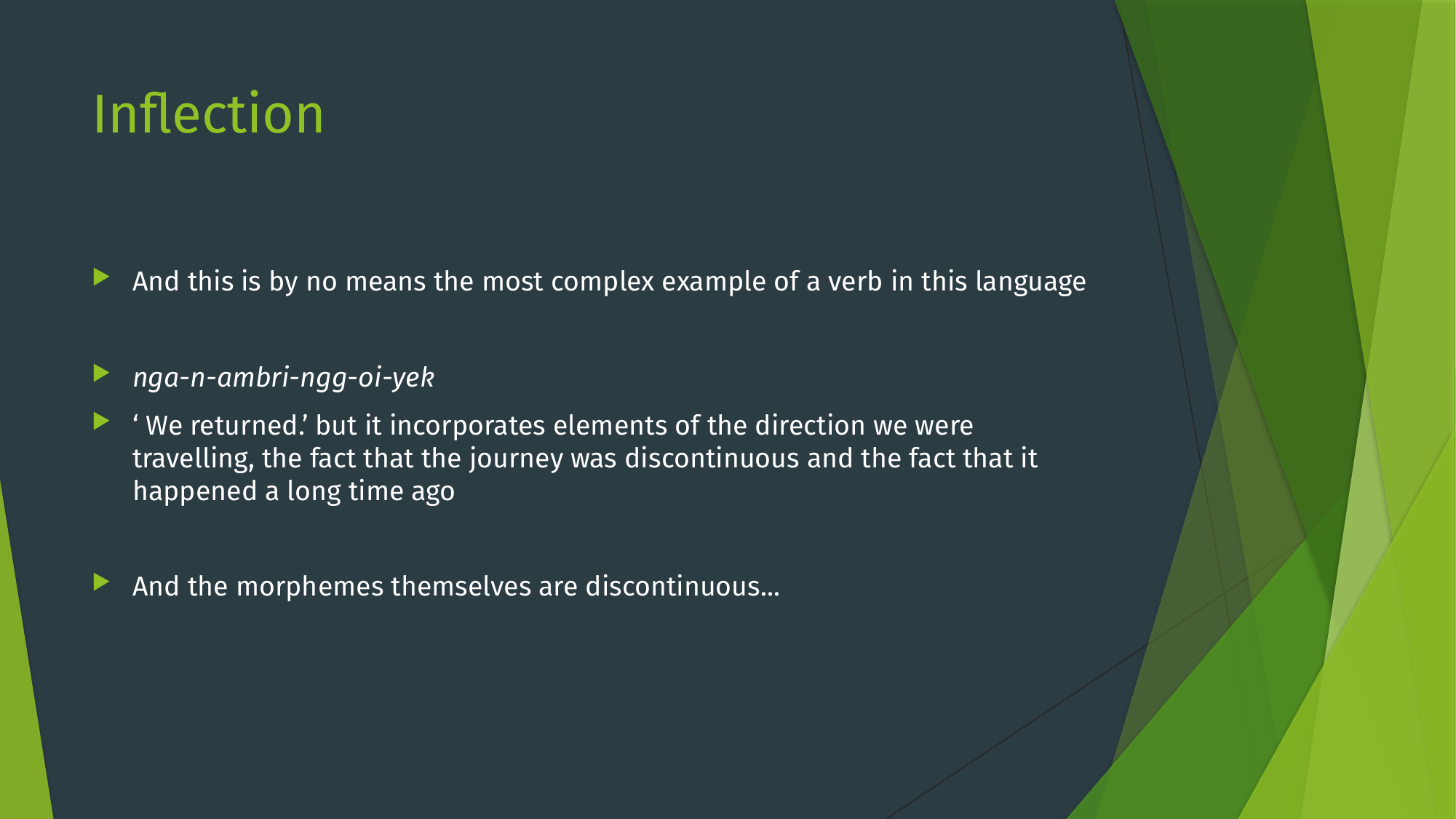

# Inflection
And this is by no means the most complex example of a verb in this language

nga-n-ambri-ngg-oi-yek
‘ We returned.’ but it incorporates elements of the direction we were travelling, the fact that the journey was discontinuous and the fact that it happened a long time ago

And the morphemes themselves are discontinuous...